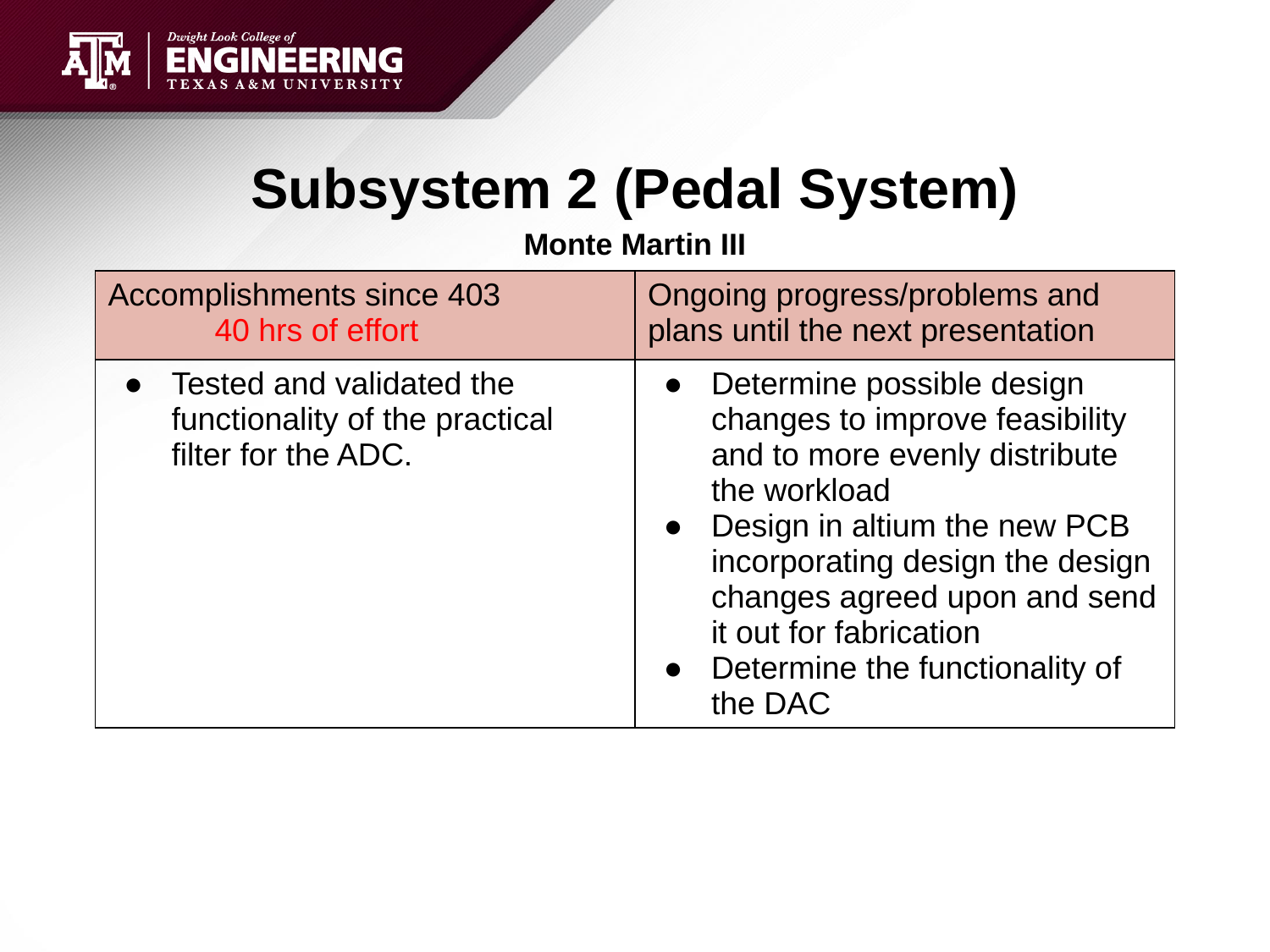

# Subsystem 2 (Pedal System)
Monte Martin III
| Accomplishments since 403 40 hrs of effort | Ongoing progress/problems and plans until the next presentation |
| --- | --- |
| Tested and validated the functionality of the practical filter for the ADC. | Determine possible design changes to improve feasibility and to more evenly distribute the workload Design in altium the new PCB incorporating design the design changes agreed upon and send it out for fabrication Determine the functionality of the DAC |